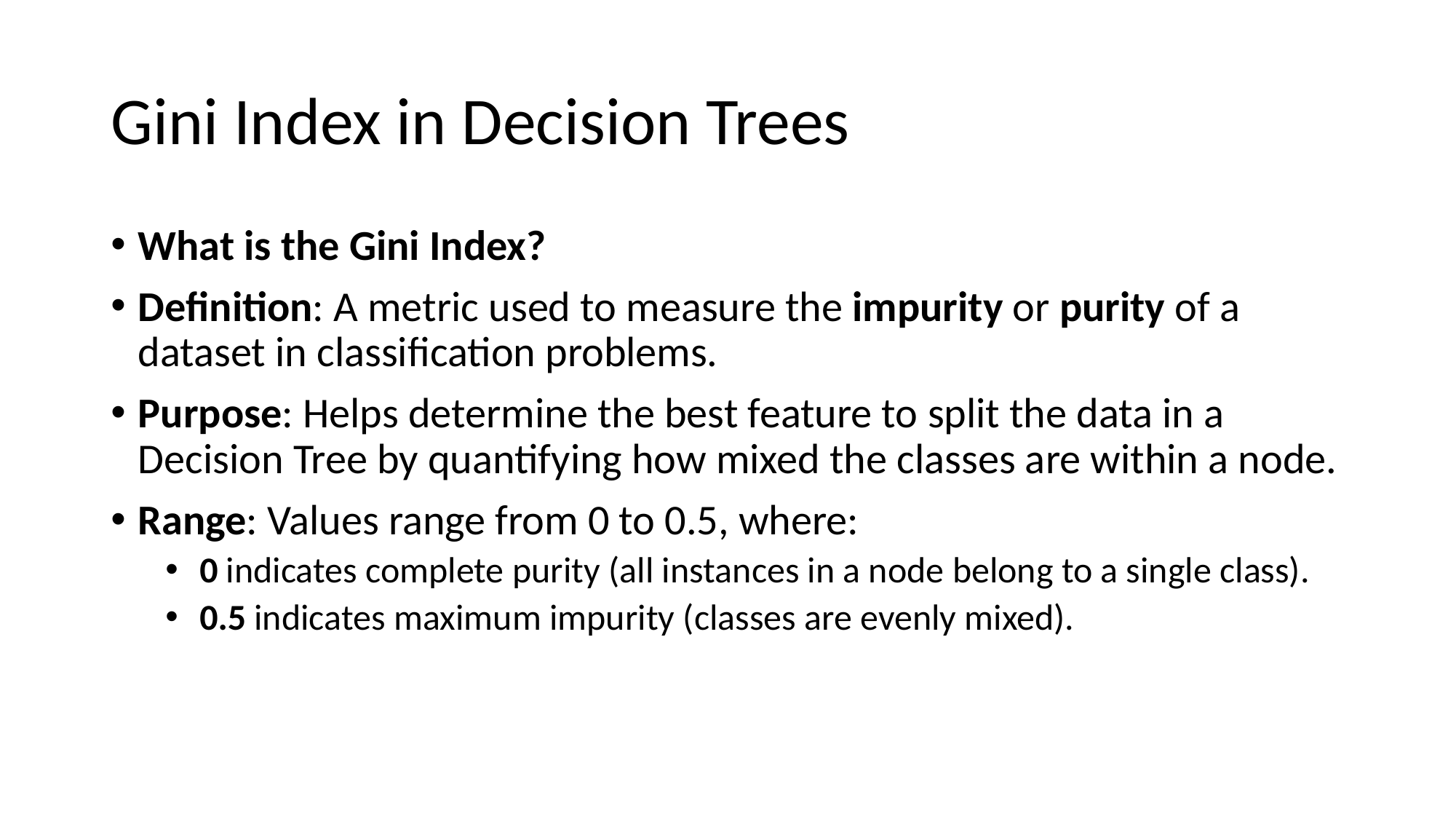

# Gini Index in Decision Trees
What is the Gini Index?
Definition: A metric used to measure the impurity or purity of a dataset in classification problems.
Purpose: Helps determine the best feature to split the data in a Decision Tree by quantifying how mixed the classes are within a node.
Range: Values range from 0 to 0.5, where:
0 indicates complete purity (all instances in a node belong to a single class).
0.5 indicates maximum impurity (classes are evenly mixed).